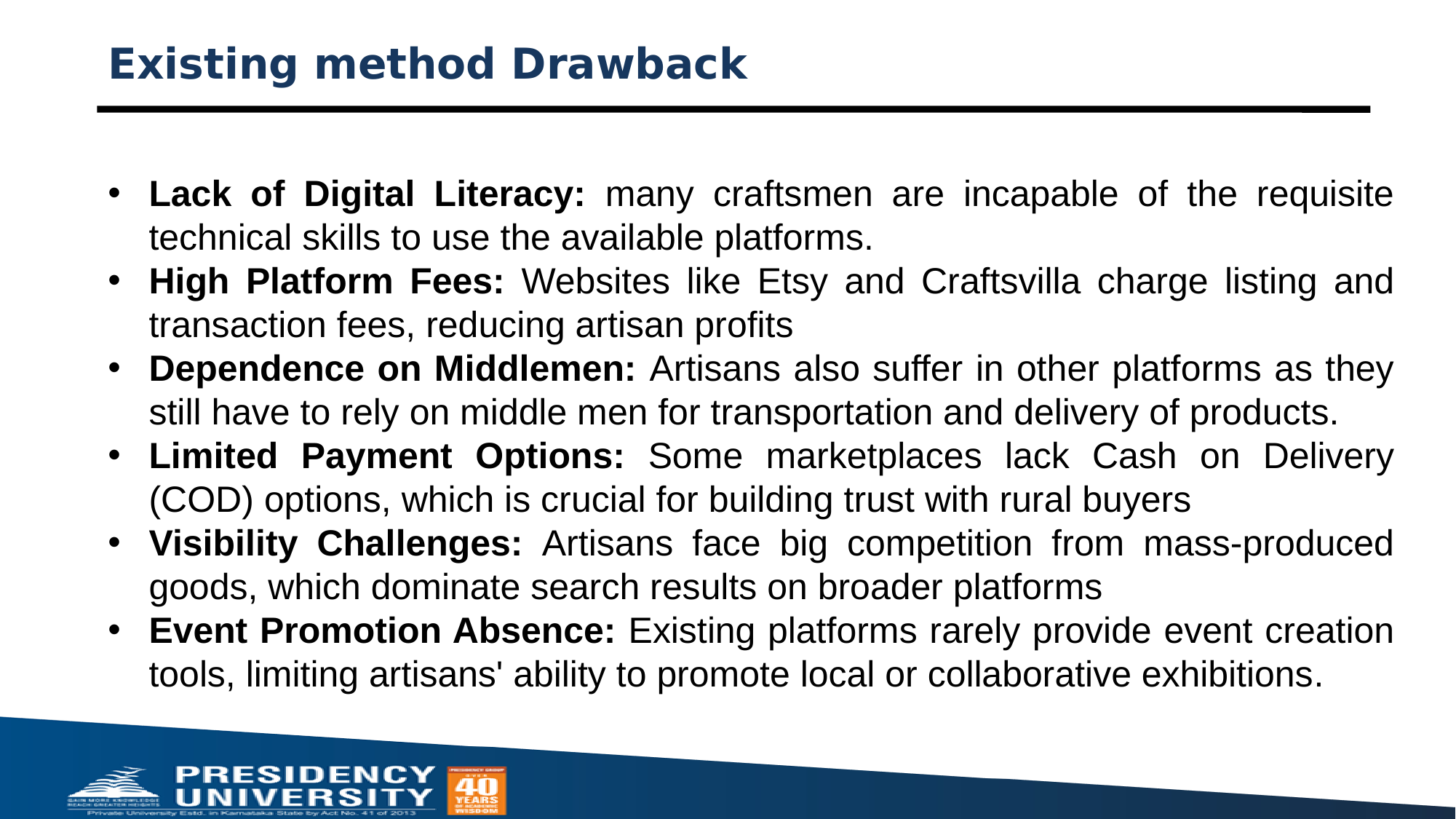

# Existing method Drawback
Lack of Digital Literacy: many craftsmen are incapable of the requisite technical skills to use the available platforms.​
High Platform Fees: Websites like Etsy and Craftsvilla charge listing and transaction fees, reducing artisan profits​
Dependence on Middlemen: Artisans also suffer in other platforms as they still have to rely on middle men for transportation and delivery of products.​
Limited Payment Options: Some marketplaces lack Cash on Delivery (COD) options, which is crucial for building trust with rural buyers​​
Visibility Challenges: Artisans face big competition from mass-produced goods, which dominate search results on broader platforms​
Event Promotion Absence: Existing platforms rarely provide event creation tools, limiting artisans' ability to promote local or collaborative exhibitions​.